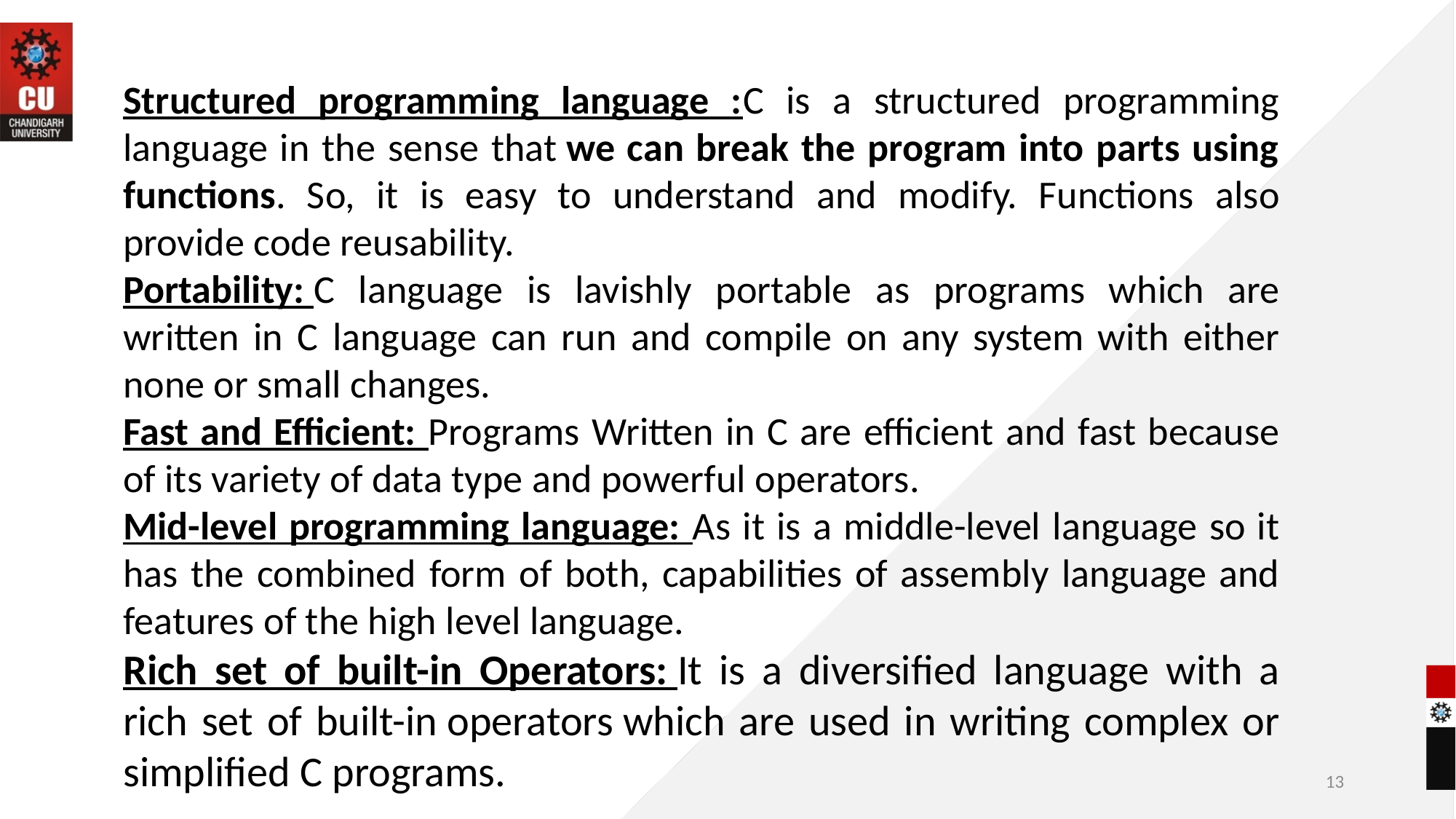

Structured programming language :C is a structured programming language in the sense that we can break the program into parts using functions. So, it is easy to understand and modify. Functions also provide code reusability.
Portability: C language is lavishly portable as programs which are written in C language can run and compile on any system with either none or small changes.
Fast and Efficient: Programs Written in C are efficient and fast because of its variety of data type and powerful operators.
Mid-level programming language: As it is a middle-level language so it has the combined form of both, capabilities of assembly language and features of the high level language.
Rich set of built-in Operators: It is a diversified language with a rich set of built-in operators which are used in writing complex or simplified C programs.

13